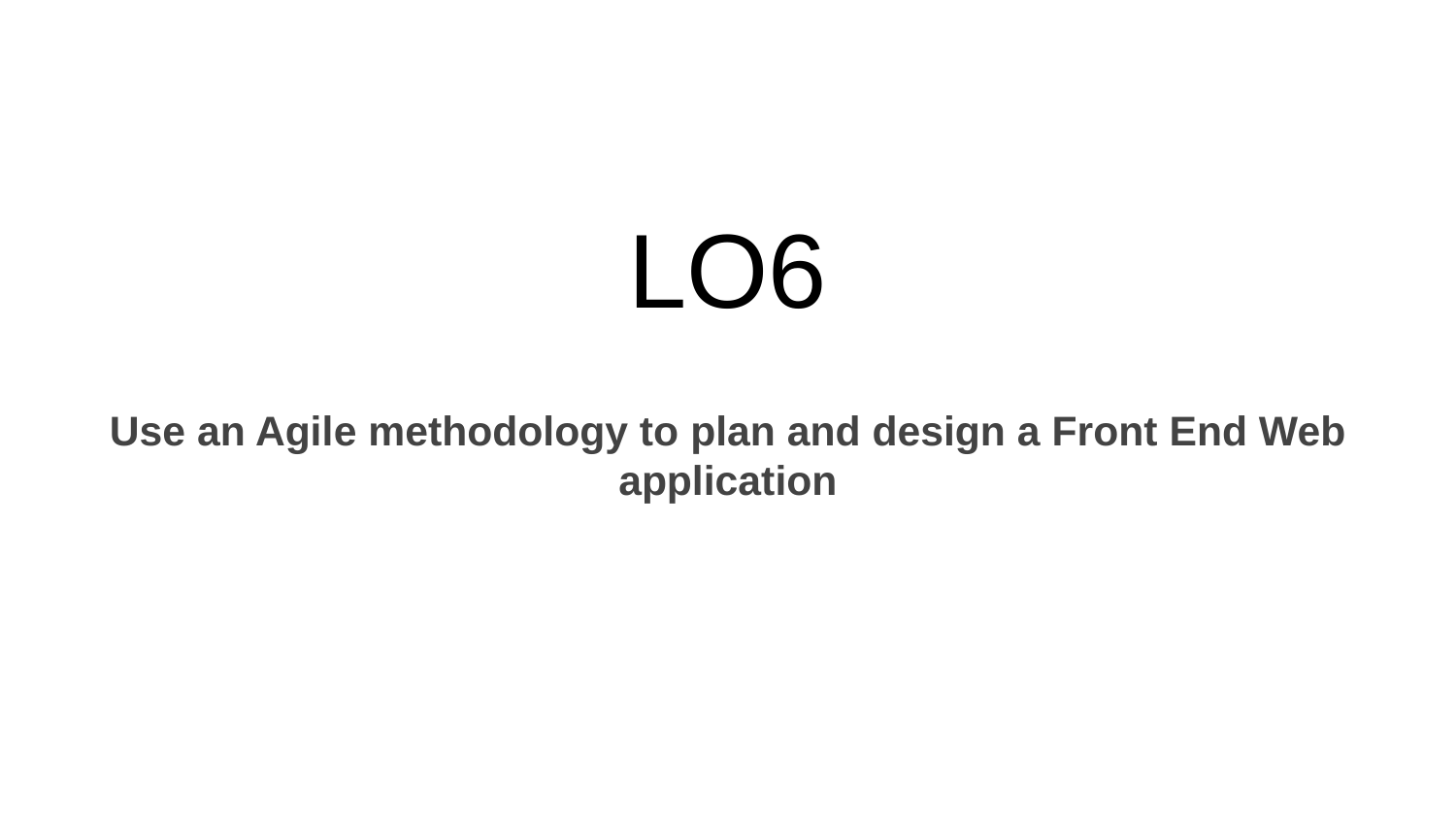

# LO6
Use an Agile methodology to plan and design a Front End Web application